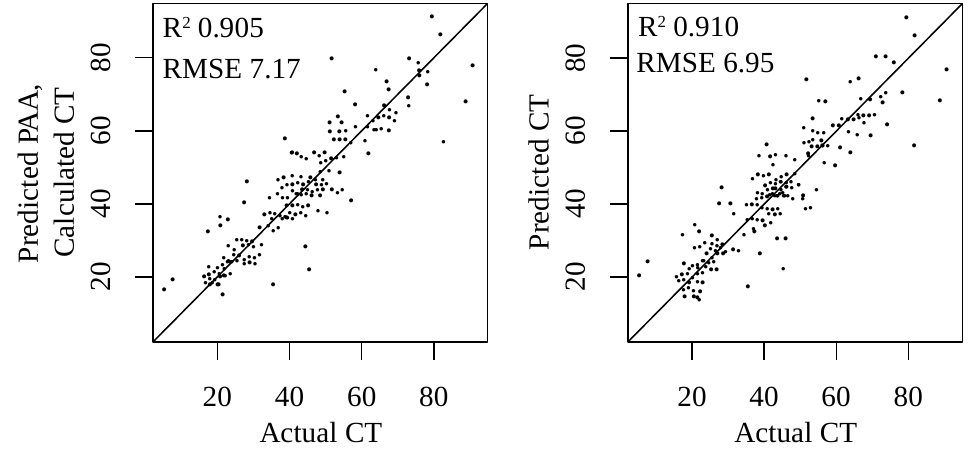

# R2 0.905
RMSE 7.17

●
●
●
●

R2 0.910
80
RMSE 6.95
80
● ●
●
● ●
●
●
●

●
●	● ●
●
● ●
●
●
Predicted PAA,
Calculated CT
●
●
●
● ● ●●
●●
●
●
●● ● ●
●
Predicted CT
●
●
●●●●
●●●●●●
●●●●●
●
●
● ●● ● ●●
● ●
60
60
●
●●● ●
● ● ●
● ●● ● ●
●●●●    ●	●
●● ● ●
●

●●●●
●
●
●
●
● ●● ●●●
● ● ●
●
●●	●
●●●● ●
● ●● ●
●	● ●
● ● ●
●●●● ●●● ●
●● ● ● ●● ●
●●●●●● ●●●
●●●●●●● ●●
●
●
● ●
●●●●●●●●●● ●
● ●●●●●●●●● ●
●●●●●●●●● ●
●●●●● ●●●
●
40
40
●●●●● ●
●●●
●●●●●●
●
●●●● ●●
●	●●●
●	●●●●●●●●● ● ●

●	● ●●●
●● ●● ●
●	● ●
● ●●●
●
●  ●	● ●
●●
●
●●●●
● ●

●
●
●●● ●●●
●● ●●● ●
●●●● ●●
●
●●●●	●
●●●●●●●●
● ●●●●●● ●●●
● ●●●●●●
● ● ●●●	●
20
20
●●●●
●
●●●●●●
●●●●●●
●
●●●
●●● ●●
●
●

●●●●
●
● ●	●
●
● ●●
●

20	40	60	80
Actual CT
20	40	60	80
Actual CT